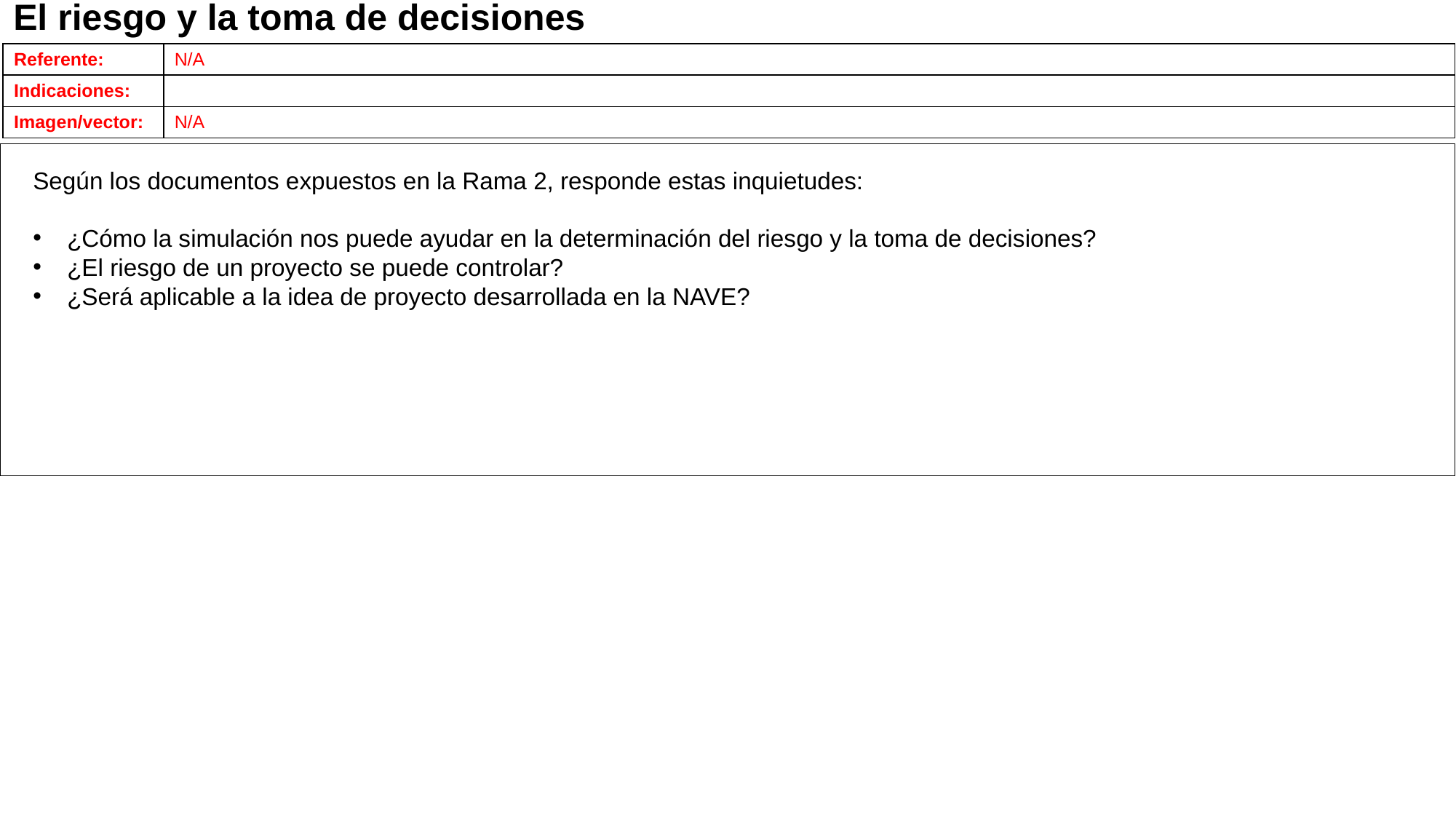

El riesgo y la toma de decisiones
| Referente: | N/A |
| --- | --- |
| Indicaciones: |  |
| Imagen/vector: | N/A |
Según los documentos expuestos en la Rama 2, responda estas inquietudes:
¿Cómo la simulación nos puede ayudar en la determinación del riesgo y la toma de decisiones?
¿El riesgo de un proyecto se puede controlar?
¿Será aplicable a la idea de Proyecto desarrollada en la NAVE?
Según los documentos expuestos en la Rama 2, responde estas inquietudes:

¿Cómo la simulación nos puede ayudar en la determinación del riesgo y la toma de decisiones?
¿El riesgo de un proyecto se puede controlar?
¿Será aplicable a la idea de proyecto desarrollada en la NAVE?